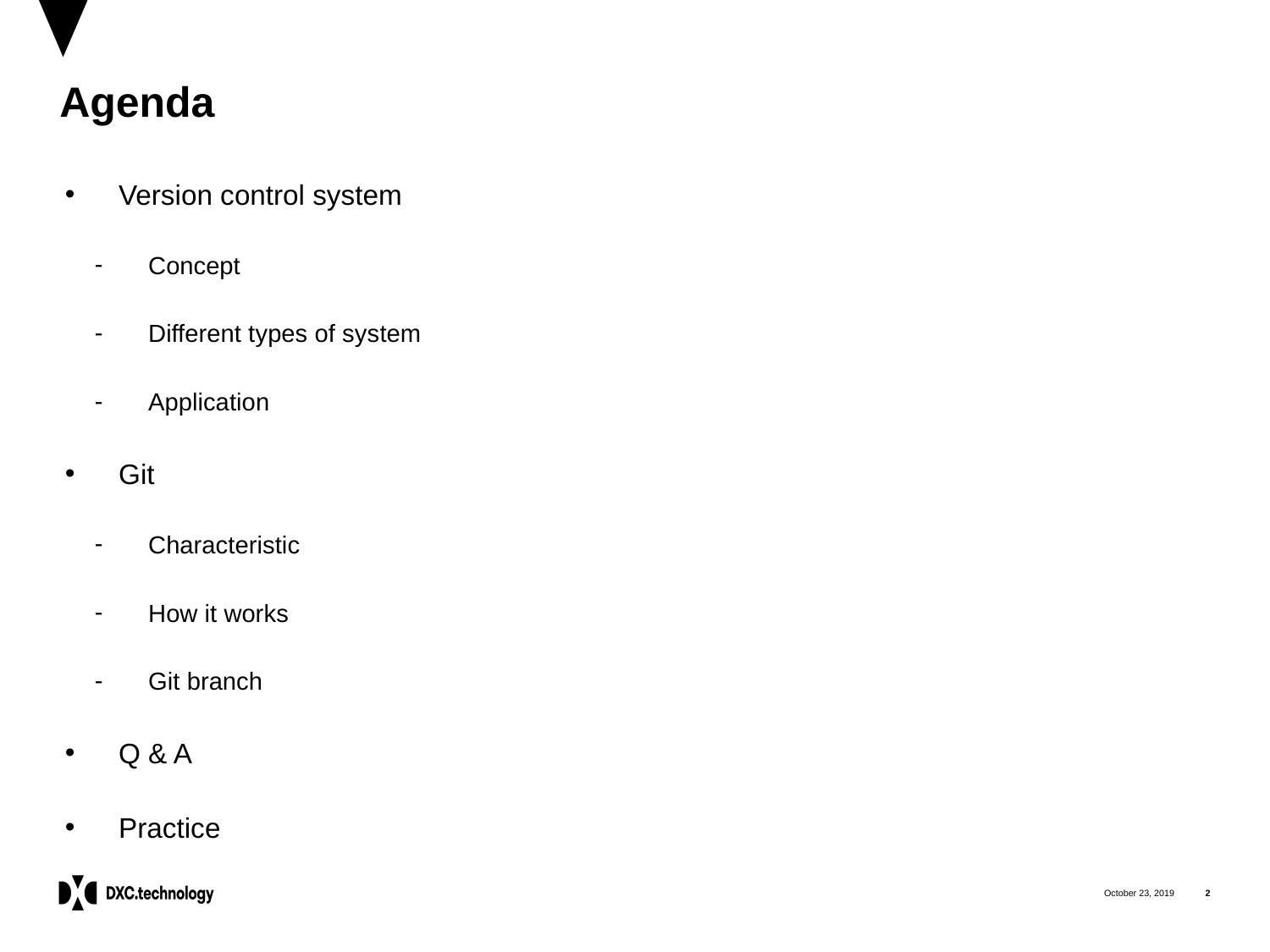

# Agenda
Version control system
Concept
Different types of system
Application
Git
Characteristic
How it works
Git branch
Q & A
Practice